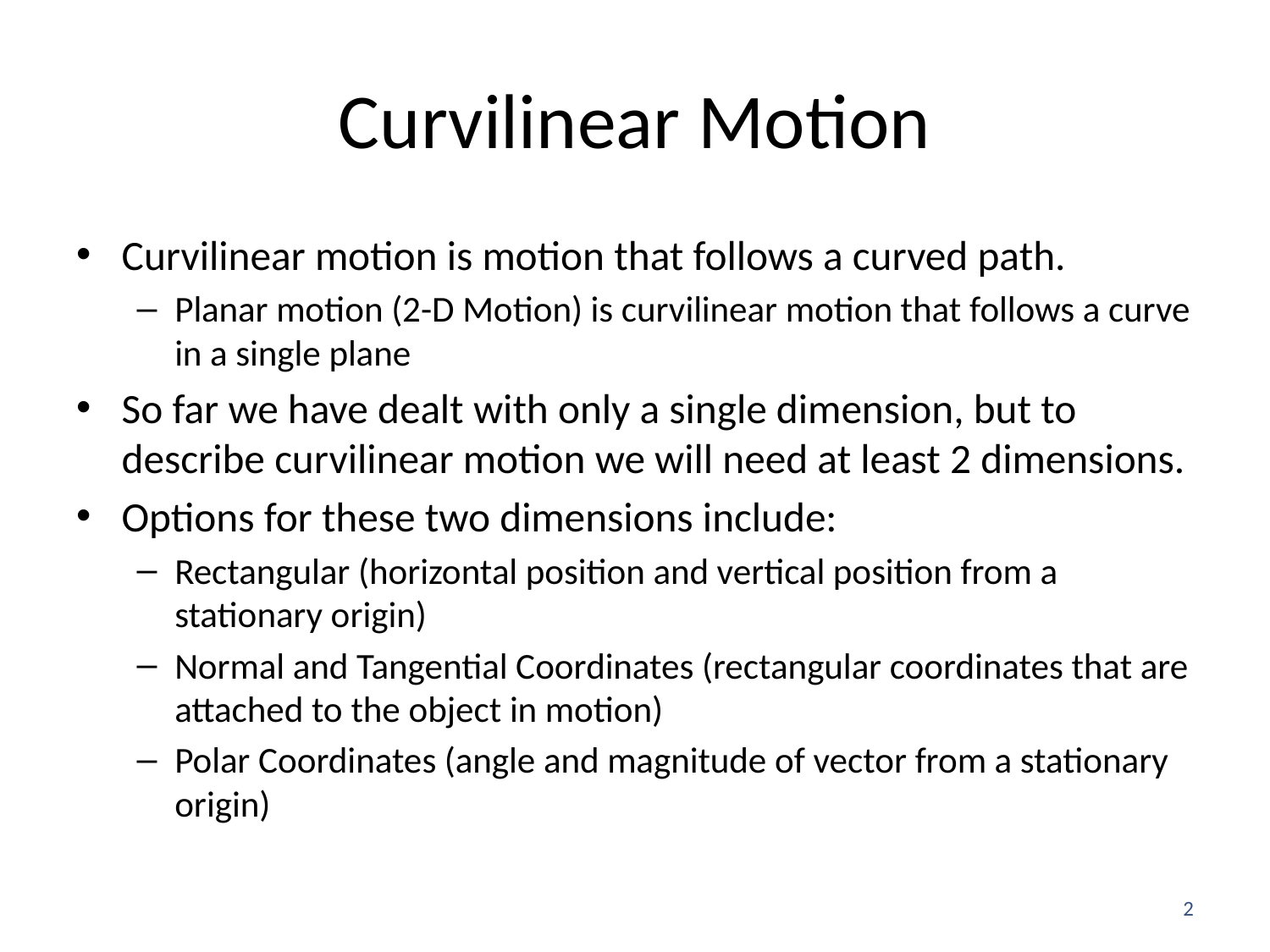

# Curvilinear Motion
Curvilinear motion is motion that follows a curved path.
Planar motion (2-D Motion) is curvilinear motion that follows a curve in a single plane
So far we have dealt with only a single dimension, but to describe curvilinear motion we will need at least 2 dimensions.
Options for these two dimensions include:
Rectangular (horizontal position and vertical position from a stationary origin)
Normal and Tangential Coordinates (rectangular coordinates that are attached to the object in motion)
Polar Coordinates (angle and magnitude of vector from a stationary origin)

2